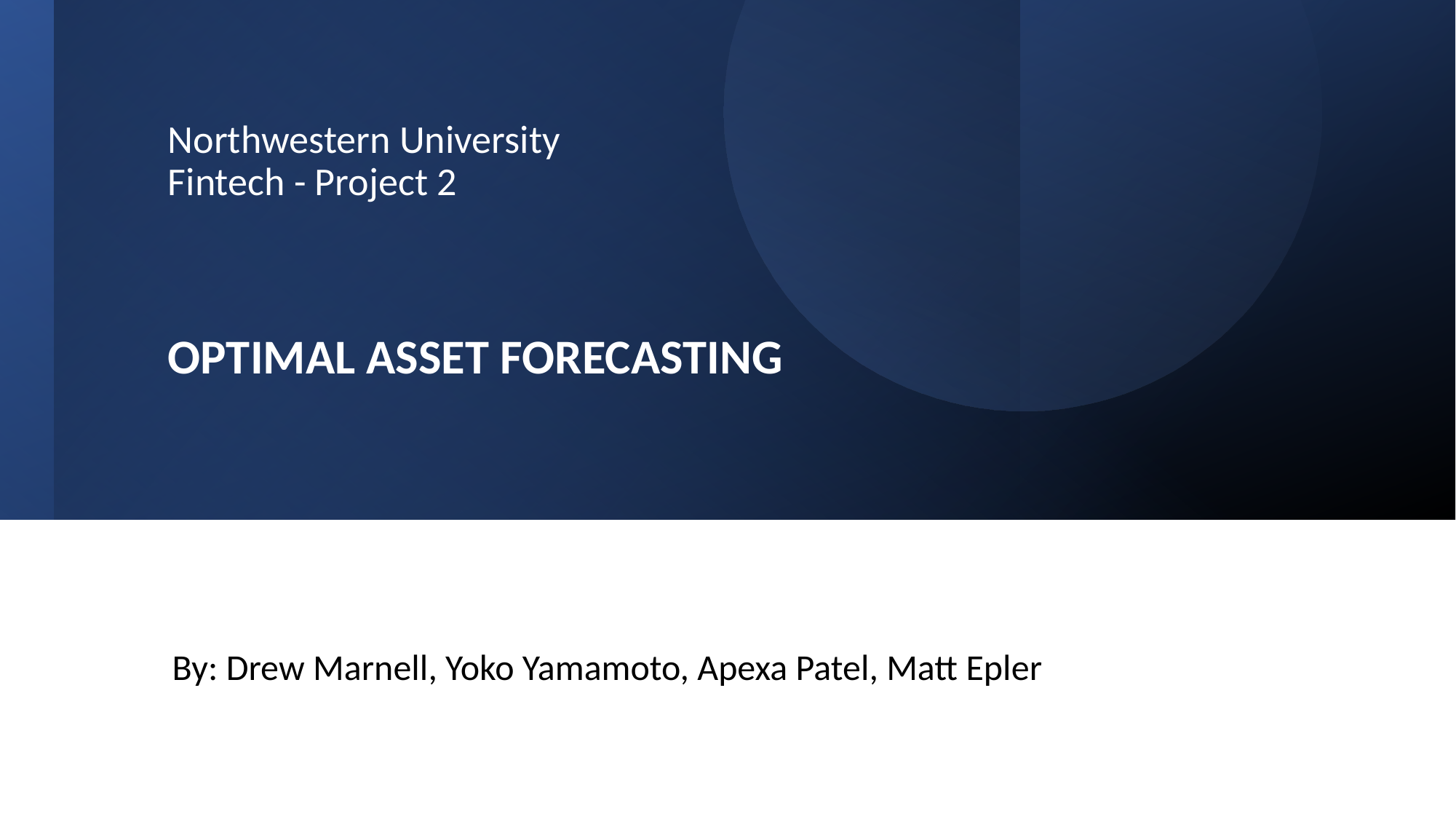

# Northwestern University Fintech - Project 2 OPTIMAL ASSET FORECASTING
By: Drew Marnell, Yoko Yamamoto, Apexa Patel, Matt Epler